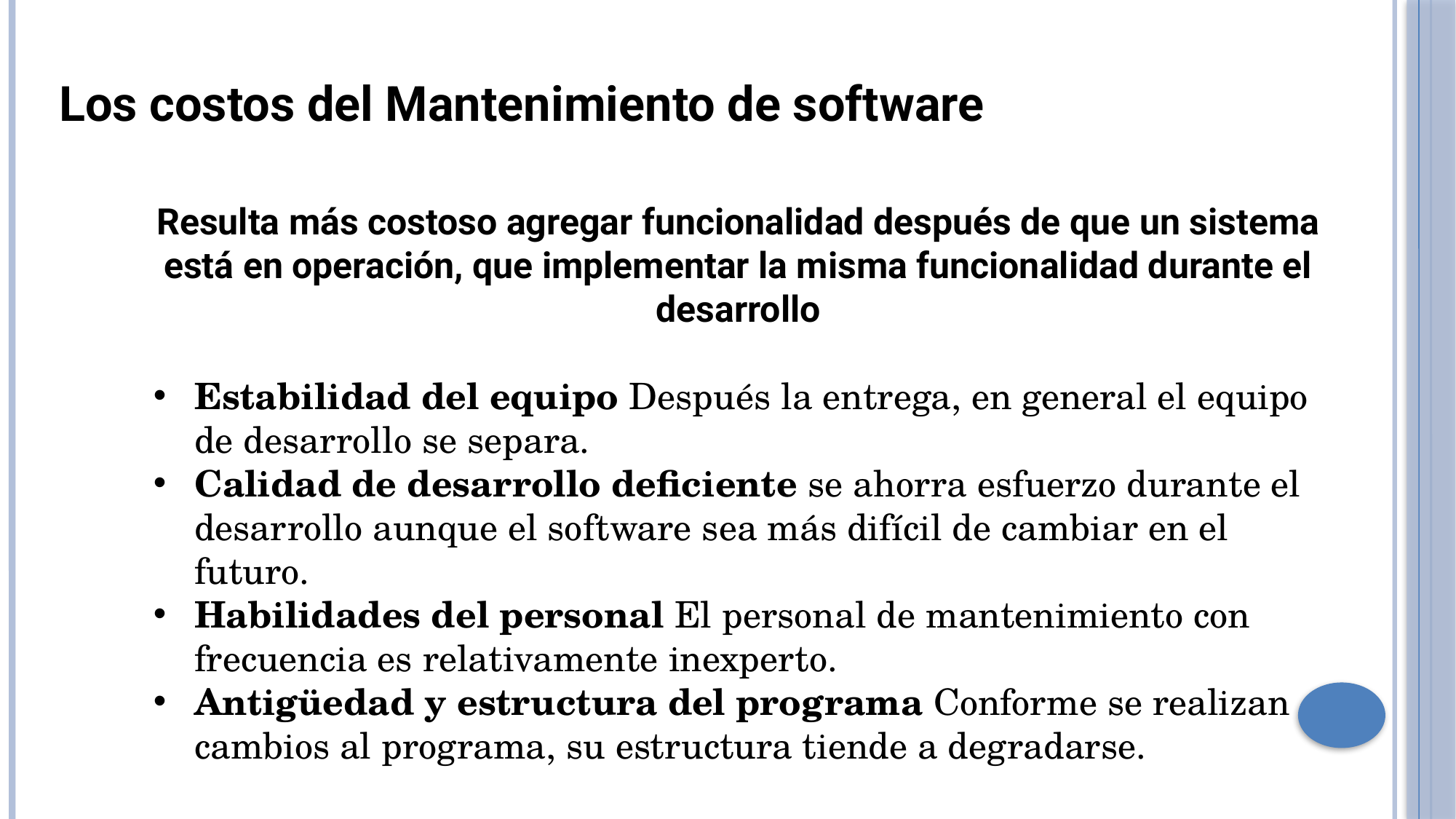

Los costos del Mantenimiento de software
Resulta más costoso agregar funcionalidad después de que un sistema está en operación, que implementar la misma funcionalidad durante el desarrollo

Estabilidad del equipo Después la entrega, en general el equipo de desarrollo se separa.
Calidad de desarrollo deficiente se ahorra esfuerzo durante el desarrollo aunque el software sea más difícil de cambiar en el futuro.
Habilidades del personal El personal de mantenimiento con frecuencia es relativamente inexperto.
Antigüedad y estructura del programa Conforme se realizan cambios al programa, su estructura tiende a degradarse.